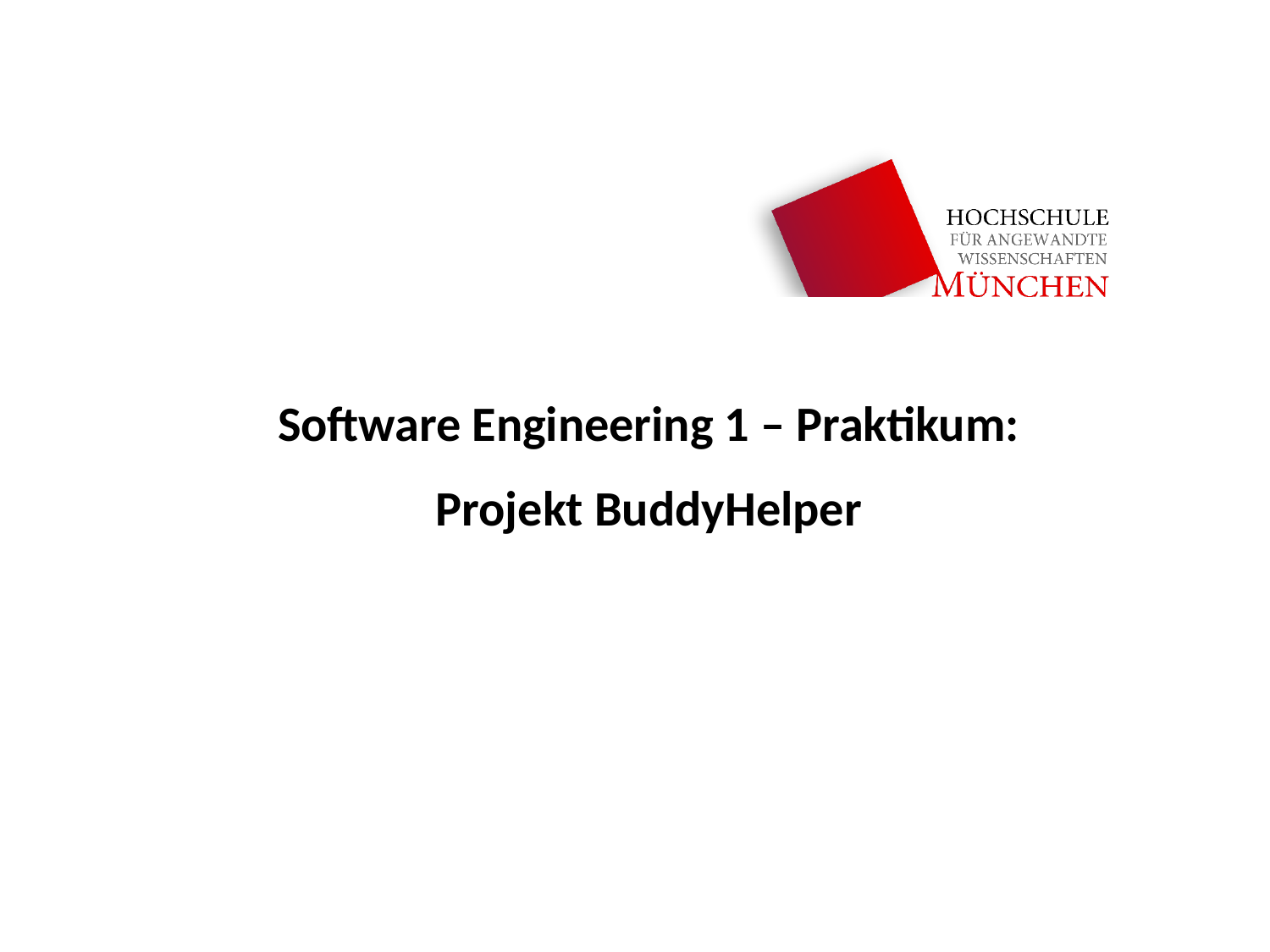

Software Engineering 1 – Praktikum:
Projekt BuddyHelper

Wintersemester 2019/20
Gruppe 7
Dominik Jantschar, Elena Lilova, Witram Kaiser, Michael Schober	           09.01.2020